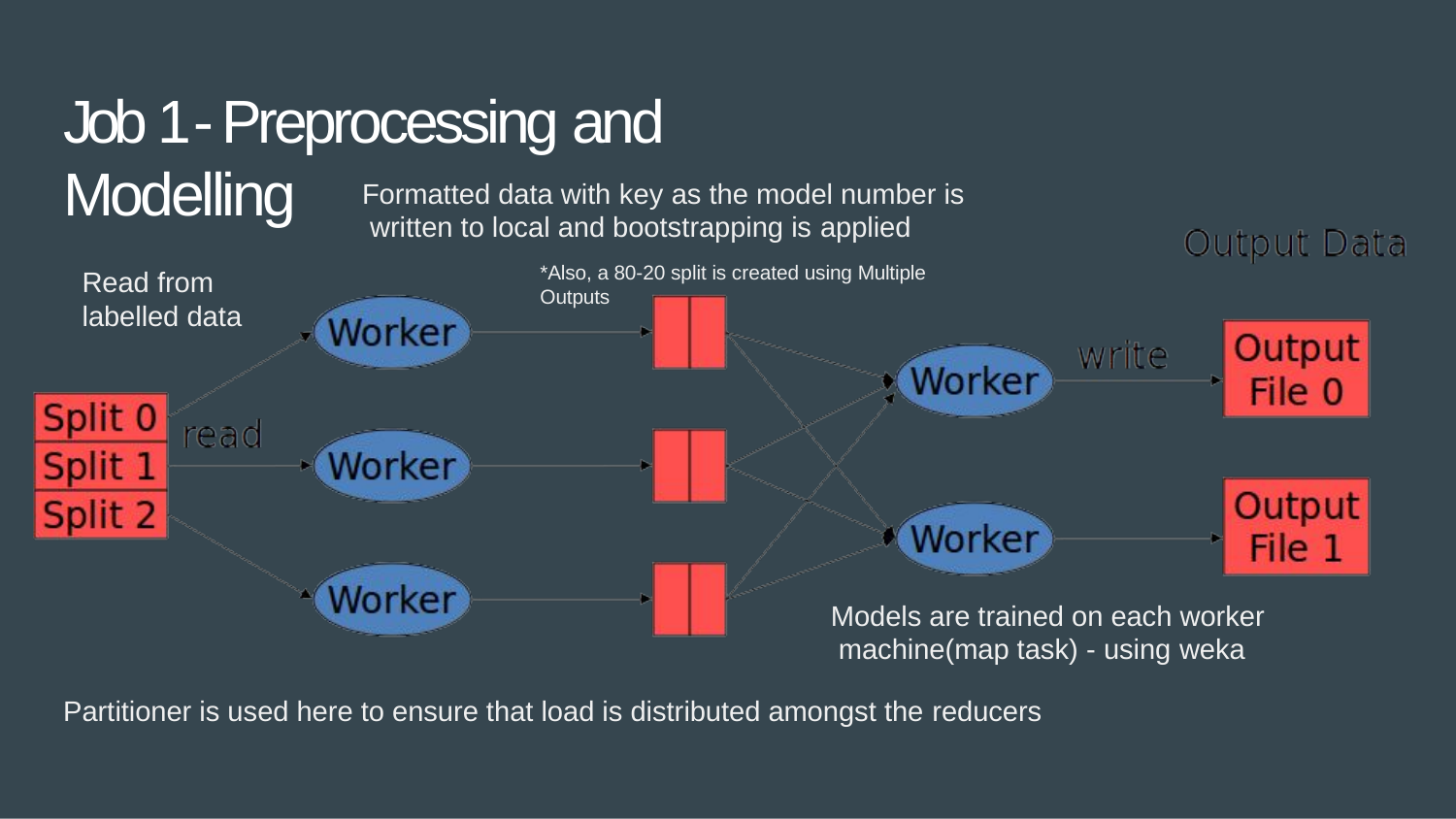

# Job 1 - Preprocessing and Modelling
Formatted data with key as the model number is  written to local and bootstrapping is applied
*Also, a 80-20 split is created using Multiple

Read from  labelled data
Outputs
Models are trained on each worker  machine(map task) - using weka

Partitioner is used here to ensure that load is distributed amongst the reducers